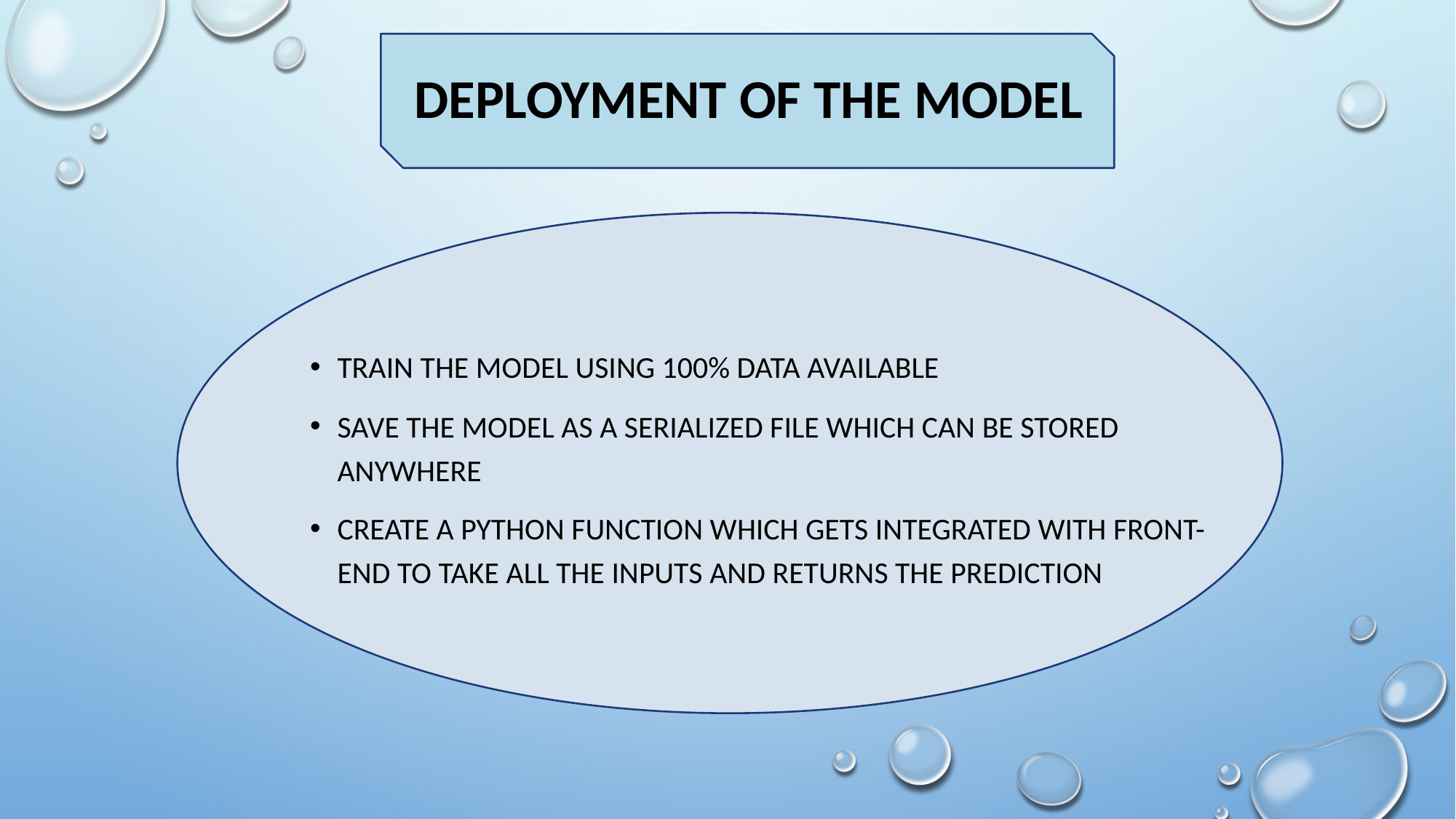

# Deployment of the Model

Train the model using 100% data available
Save the model as a serialized file which can be stored anywhere
Create a python function which gets integrated with front-end to take all the inputs and returns the prediction